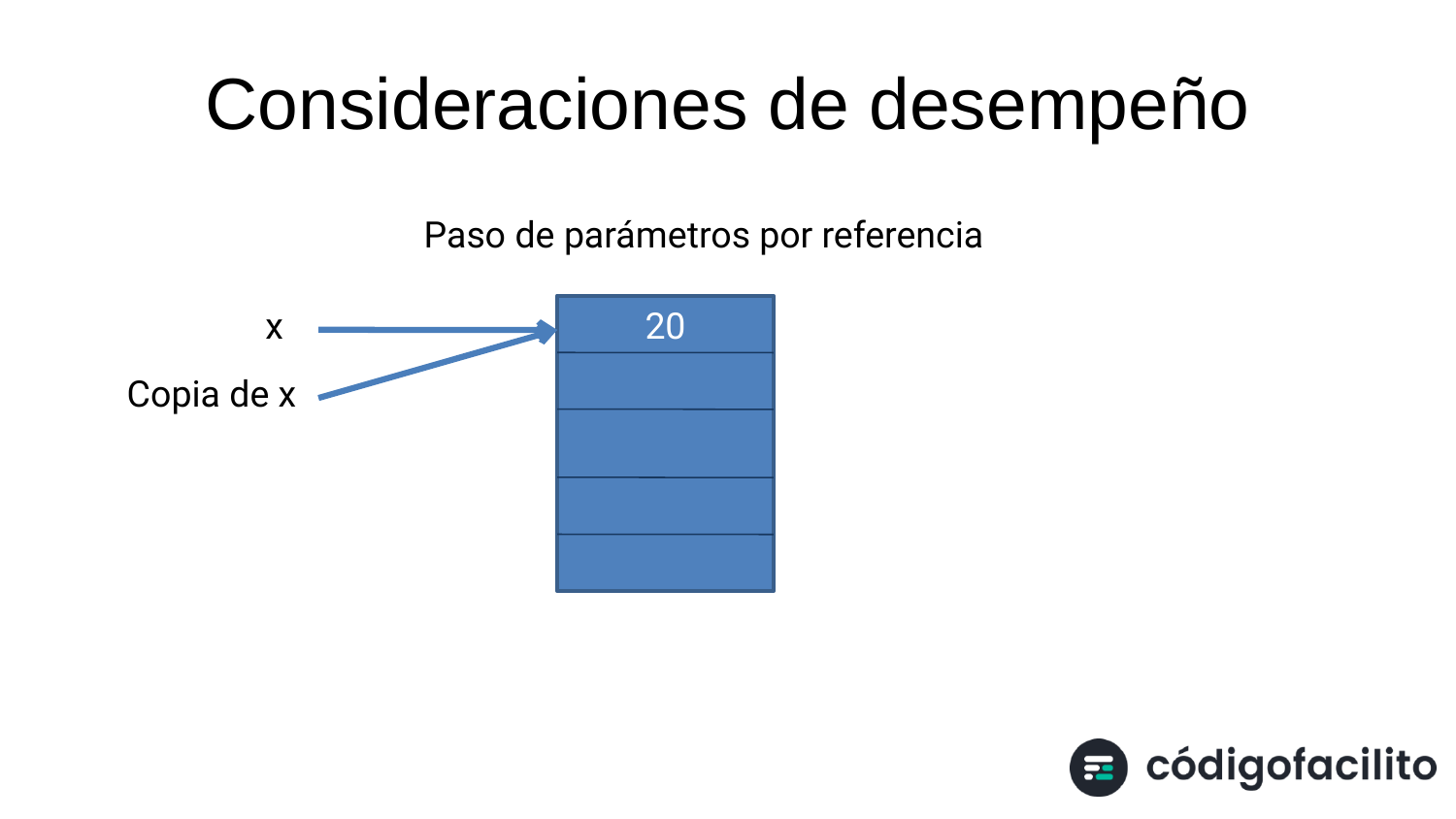

# Consideraciones de desempeño
Paso de parámetros por referencia
x

20
Copia de x